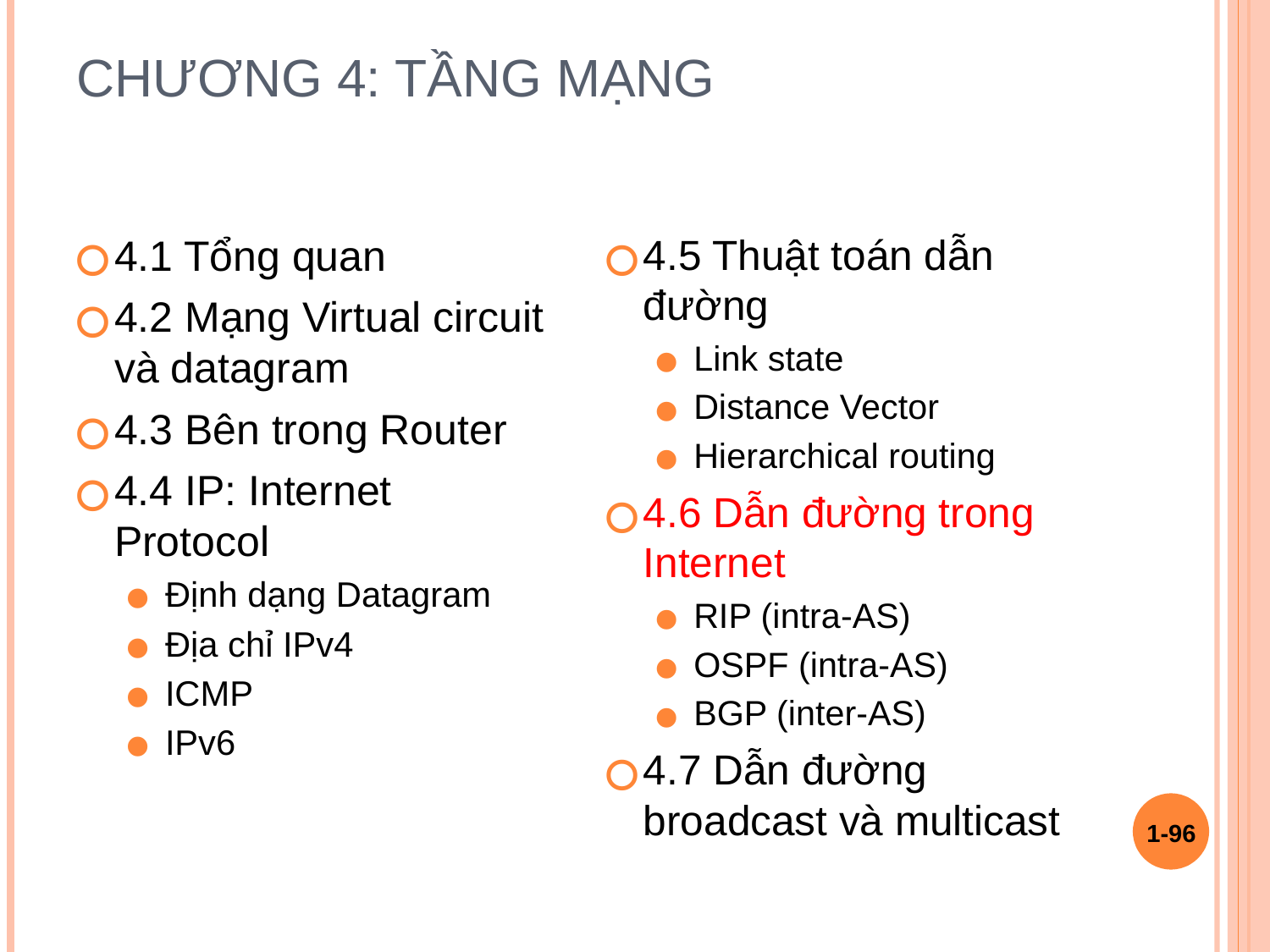

# Chương 4: Tầng mạng
4.1 Tổng quan
4.2 Mạng Virtual circuit và datagram
4.3 Bên trong Router
4.4 IP: Internet Protocol
Định dạng Datagram
Địa chỉ IPv4
ICMP
IPv6
4.5 Thuật toán dẫn đường
Link state
Distance Vector
Hierarchical routing
4.6 Dẫn đường trong  Internet
RIP (intra-AS)
OSPF (intra-AS)
BGP (inter-AS)
4.7 Dẫn đường broadcast và multicast
1-96